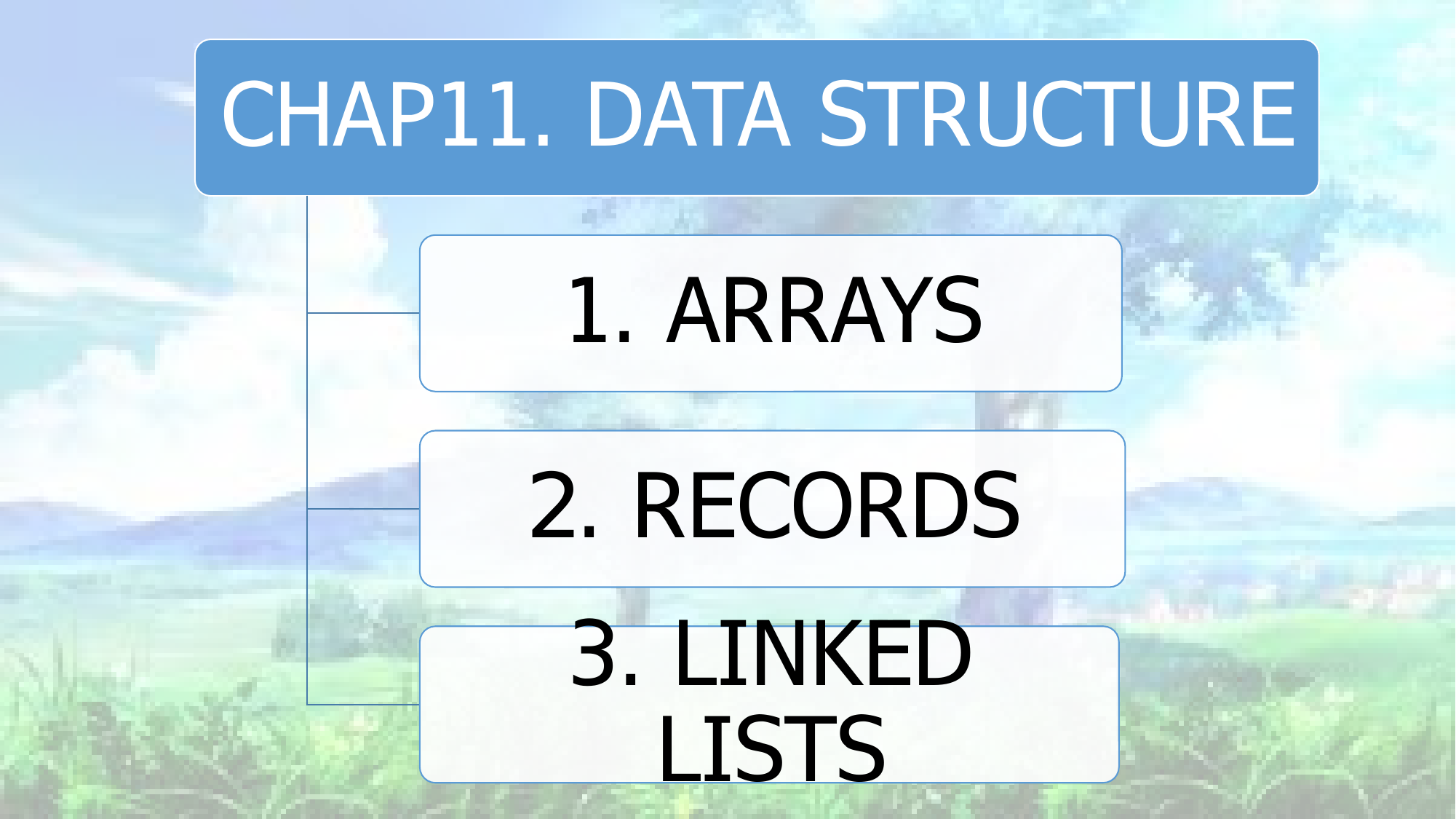

CHAP11. DATA STRUCTURE
1. ARRAYS
2. RECORDS
3. LINKED LISTS